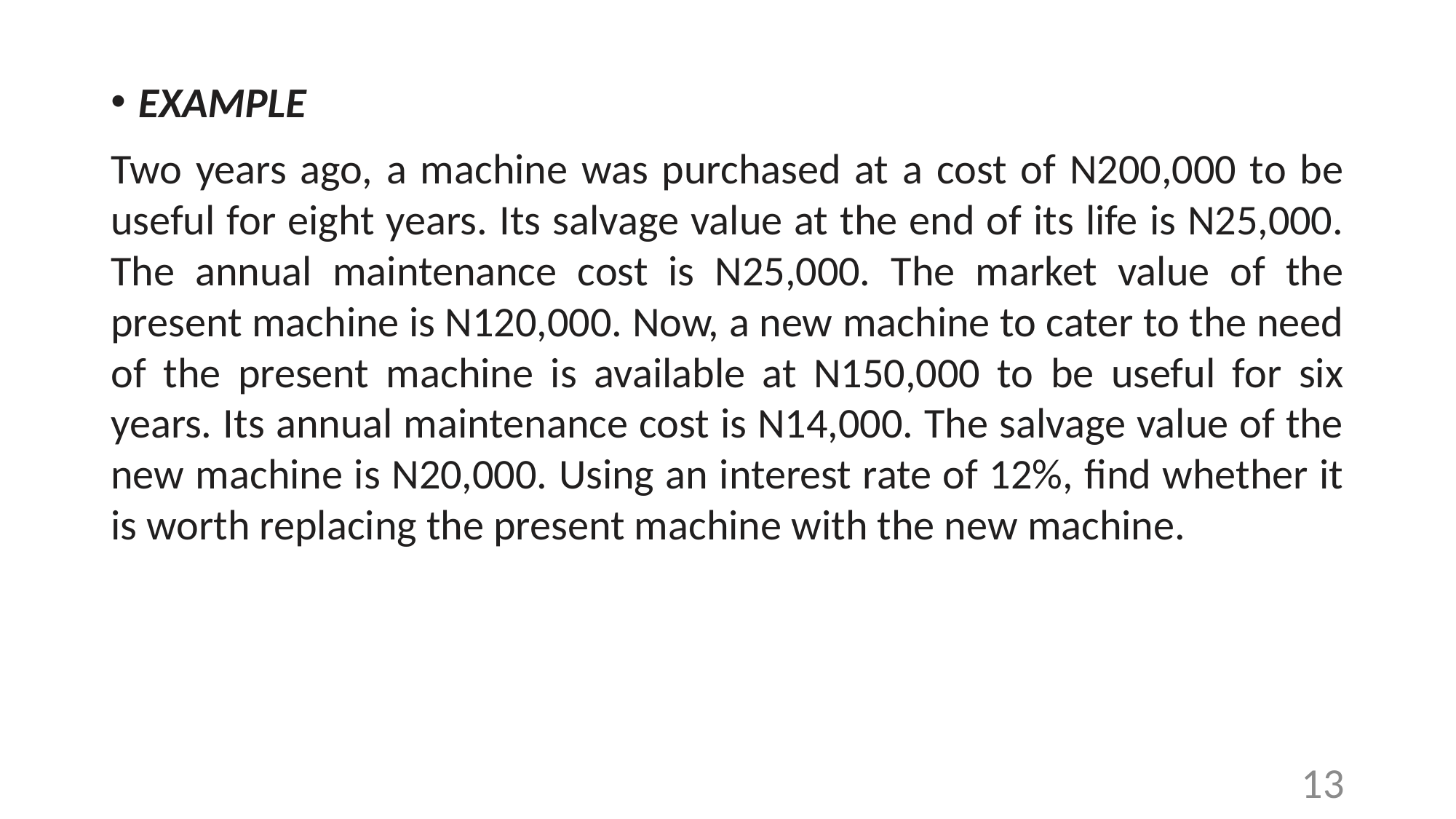

EXAMPLE
Two years ago, a machine was purchased at a cost of N200,000 to be useful for eight years. Its salvage value at the end of its life is N25,000. The annual maintenance cost is N25,000. The market value of the present machine is N120,000. Now, a new machine to cater to the need of the present machine is available at N150,000 to be useful for six years. Its annual maintenance cost is N14,000. The salvage value of the new machine is N20,000. Using an interest rate of 12%, find whether it is worth replacing the present machine with the new machine.
13